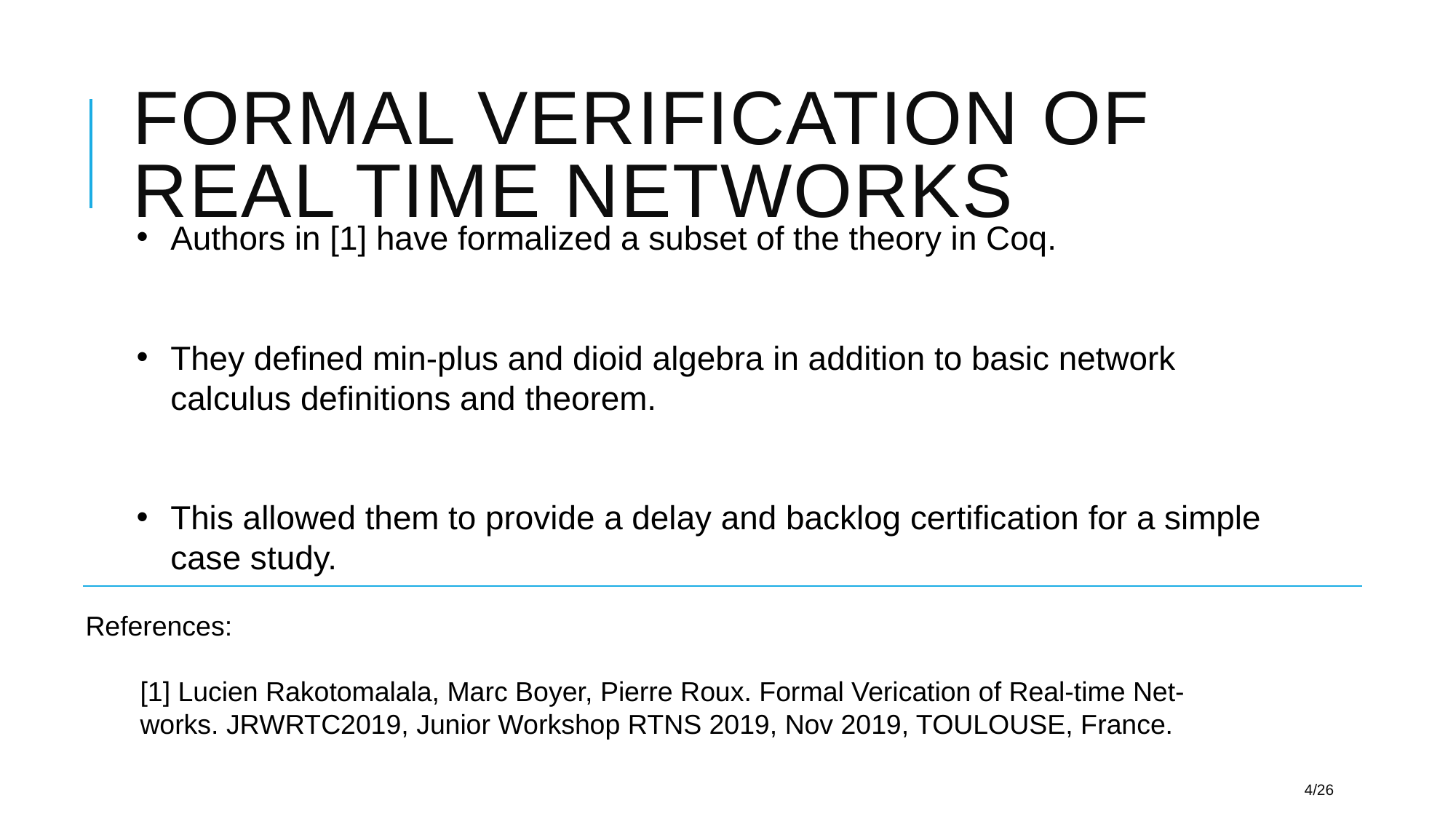

# FORMAL VERIFICATION OF REAL TIME NETWORKS
Authors in [1] have formalized a subset of the theory in Coq.

They defined min-plus and dioid algebra in addition to basic network calculus definitions and theorem.

This allowed them to provide a delay and backlog certification for a simple case study.
References:

	[1] Lucien Rakotomalala, Marc Boyer, Pierre Roux. Formal Verication of Real-time Net-
	works. JRWRTC2019, Junior Workshop RTNS 2019, Nov 2019, TOULOUSE, France.
4/26